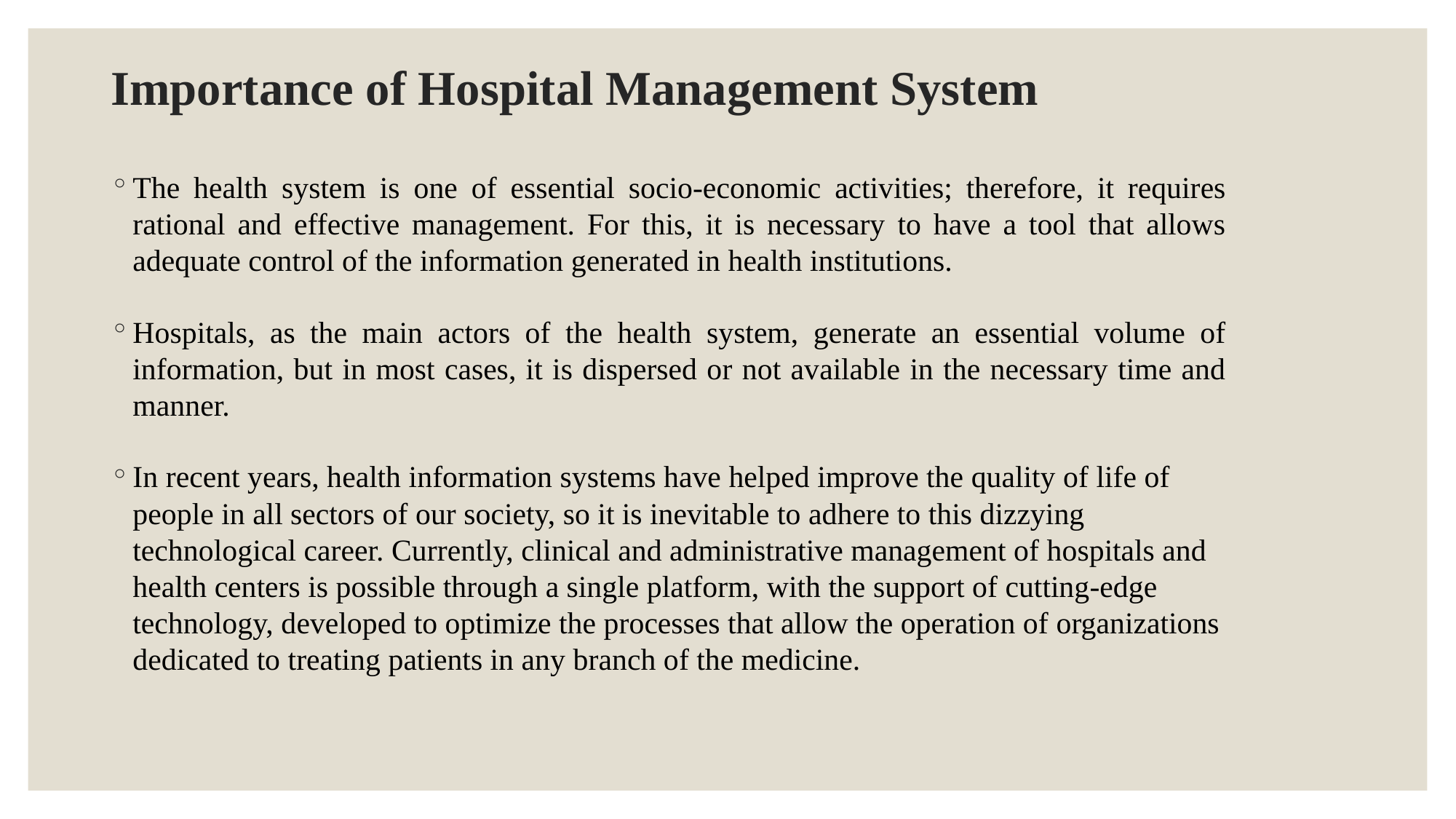

# Importance of Hospital Management System
The health system is one of essential socio-economic activities; therefore, it requires rational and effective management. For this, it is necessary to have a tool that allows adequate control of the information generated in health institutions.
Hospitals, as the main actors of the health system, generate an essential volume of information, but in most cases, it is dispersed or not available in the necessary time and manner.
In recent years, health information systems have helped improve the quality of life of people in all sectors of our society, so it is inevitable to adhere to this dizzying technological career. Currently, clinical and administrative management of hospitals and health centers is possible through a single platform, with the support of cutting-edge technology, developed to optimize the processes that allow the operation of organizations dedicated to treating patients in any branch of the medicine.